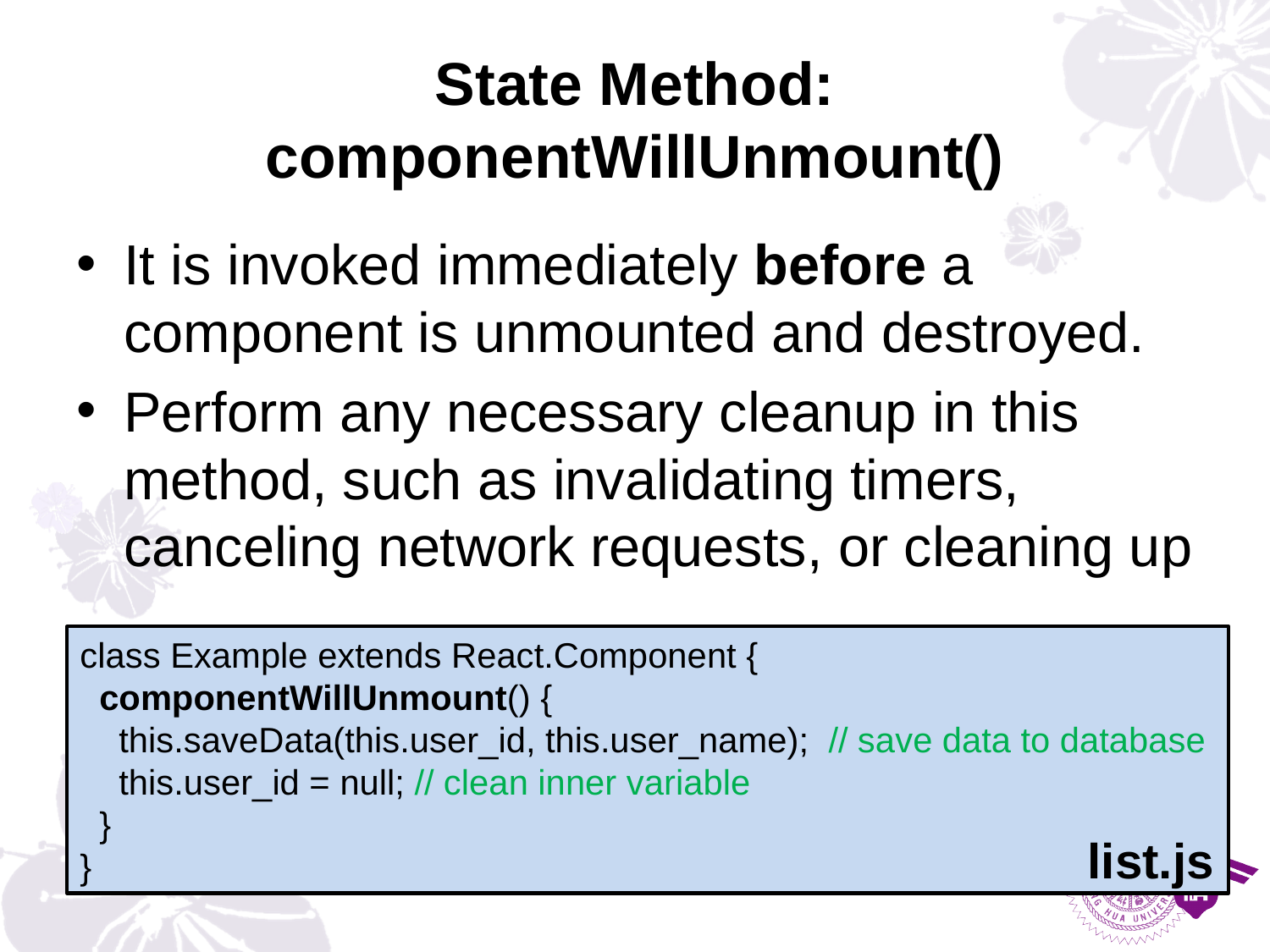

# State Method: componentWillUnmount()
It is invoked immediately before a component is unmounted and destroyed.
Perform any necessary cleanup in this method, such as invalidating timers, canceling network requests, or cleaning up
class Example extends React.Component {
  componentWillUnmount() {
    this.saveData(this.user_id, this.user_name);  // save data to database
    this.user_id = null; // clean inner variable
  }
}
list.js